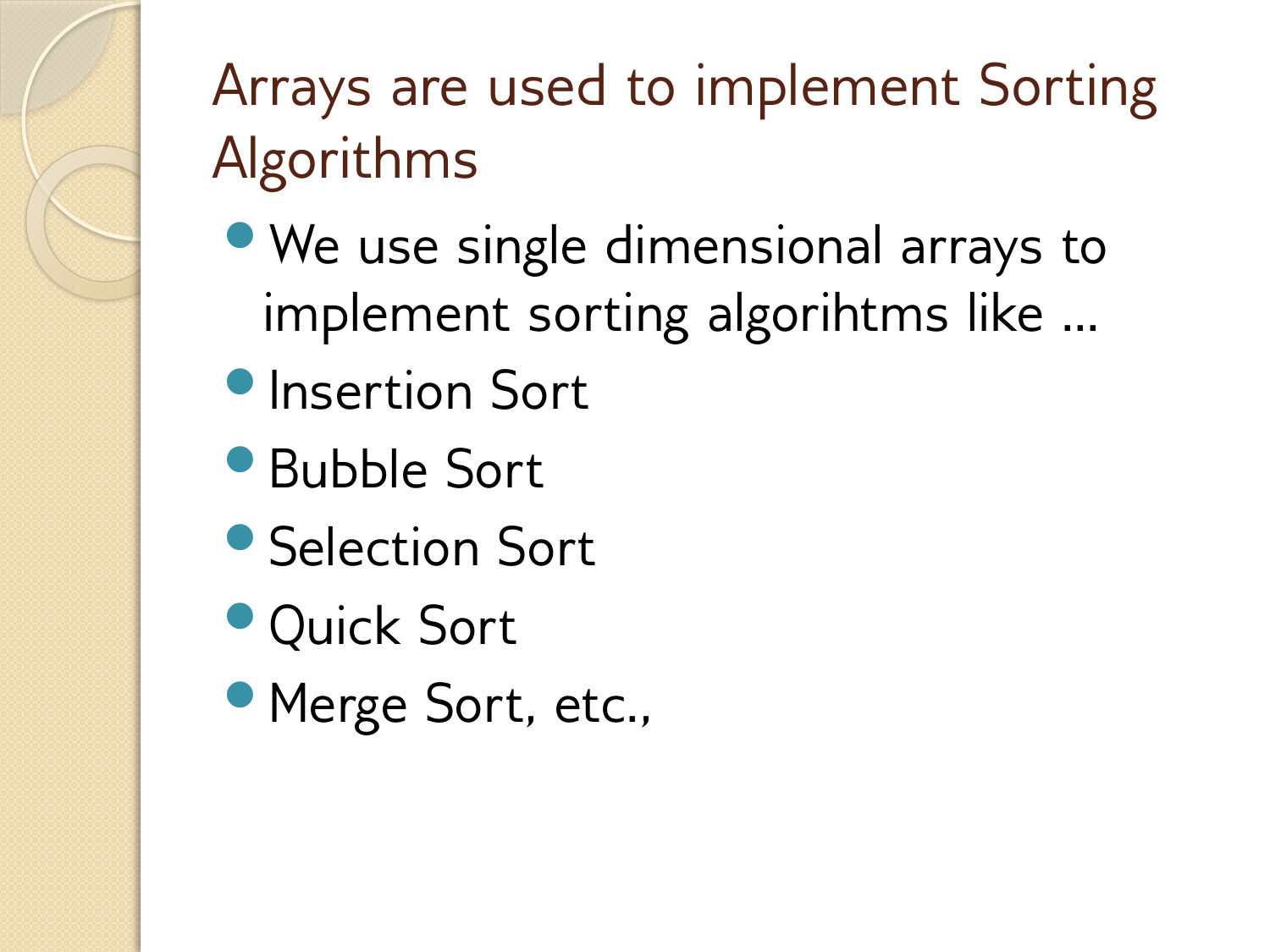

# Arrays are used to implement Sorting Algorithms
We use single dimensional arrays to implement sorting algorihtms like ...
Insertion Sort
Bubble Sort
Selection Sort
Quick Sort
Merge Sort, etc.,